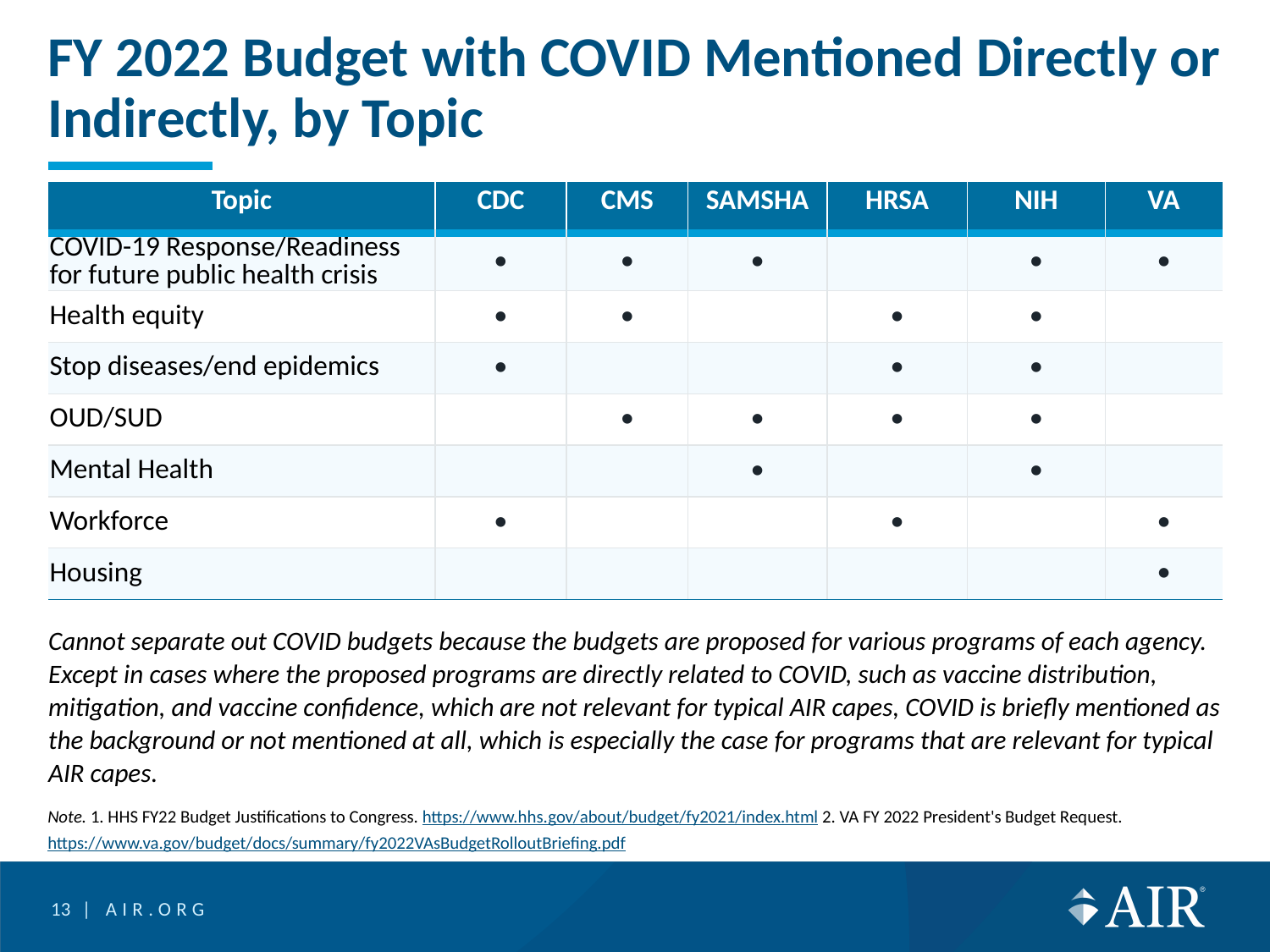

# FY 2022 Budget with COVID Mentioned Directly or Indirectly, by Topic
| Topic | CDC | CMS | SAMSHA | HRSA | NIH | VA |
| --- | --- | --- | --- | --- | --- | --- |
| COVID-19 Response/Readiness for future public health crisis | ● | ● | ● |  | ● | ● |
| Health equity | ● | ● |  | ● | ● |  |
| Stop diseases/end epidemics | ● |  |  | ● | ● |  |
| OUD/SUD |  | ● | ● | ● | ● |  |
| Mental Health |  |  | ● |  | ● |  |
| Workforce | ● |  |  | ● |  | ● |
| Housing |  |  |  |  |  | ● |
Cannot separate out COVID budgets because the budgets are proposed for various programs of each agency. Except in cases where the proposed programs are directly related to COVID, such as vaccine distribution, mitigation, and vaccine confidence, which are not relevant for typical AIR capes, COVID is briefly mentioned as the background or not mentioned at all, which is especially the case for programs that are relevant for typical AIR capes.

Note. 1. HHS FY22 Budget Justifications to Congress. https://www.hhs.gov/about/budget/fy2021/index.html 2. VA FY 2022 President's Budget Request. https://www.va.gov/budget/docs/summary/fy2022VAsBudgetRolloutBriefing.pdf
13